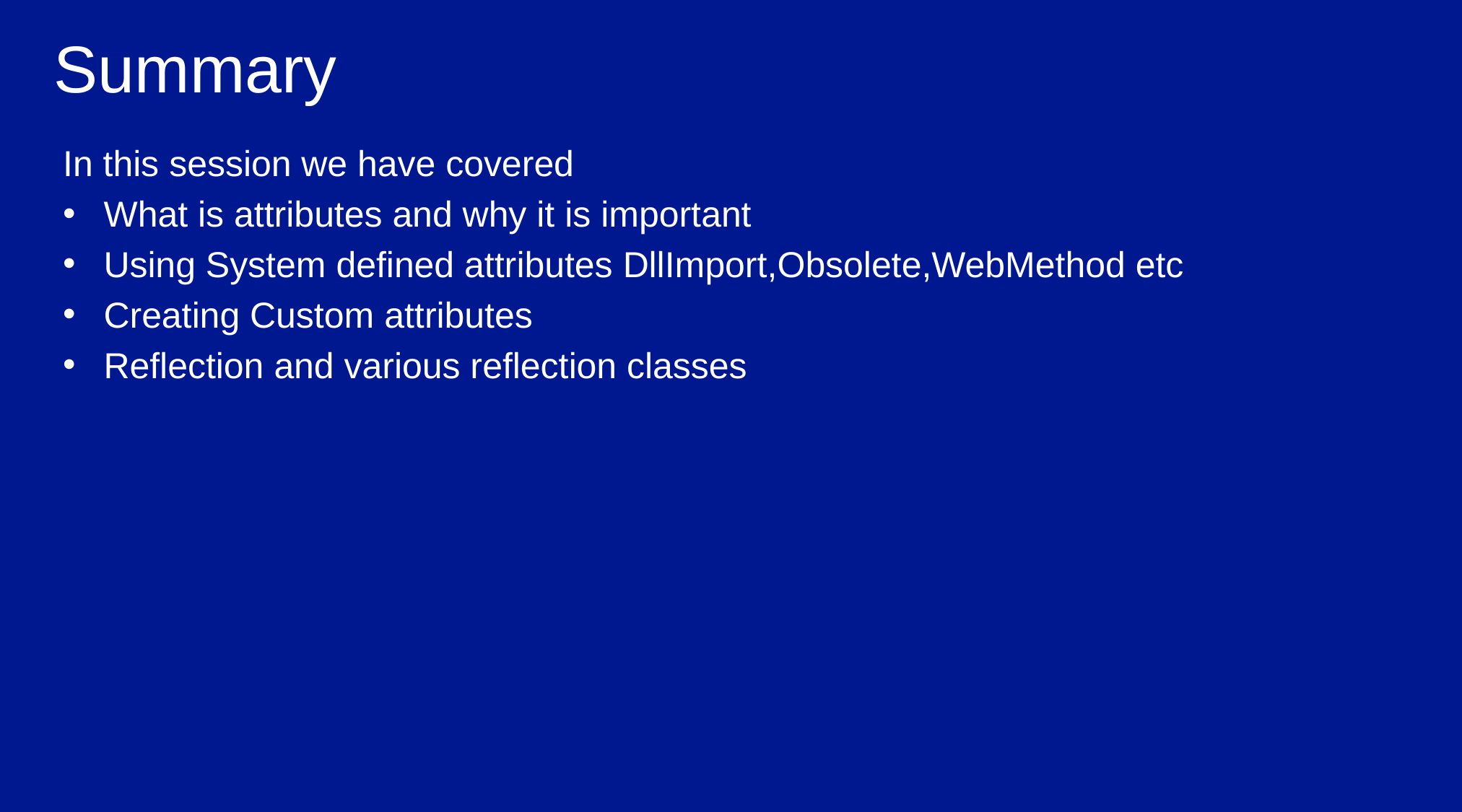

# Summary
In this session we have covered
What is attributes and why it is important
Using System defined attributes DllImport,Obsolete,WebMethod etc
Creating Custom attributes
Reflection and various reflection classes